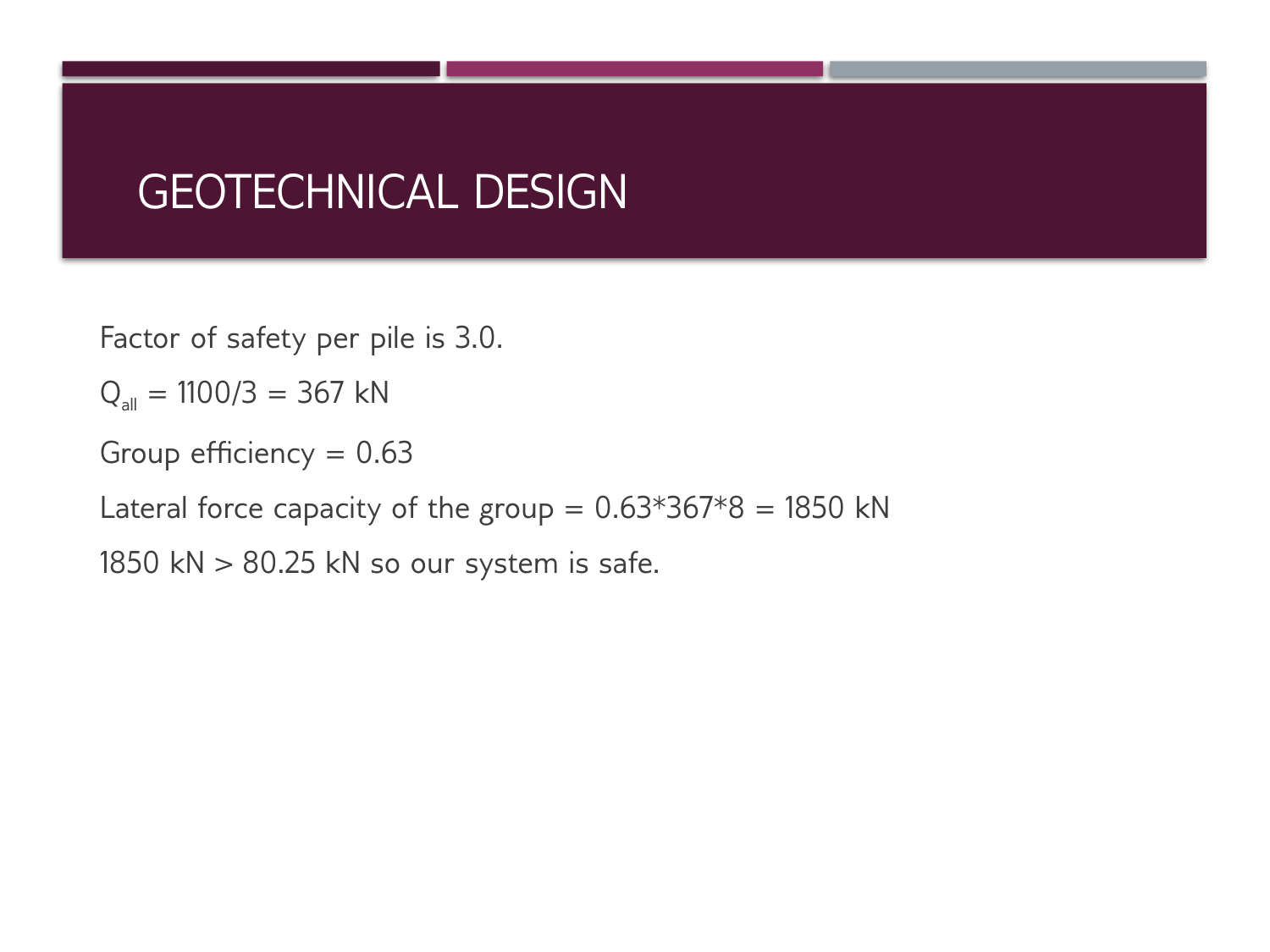

GEOTECHNICAL DESIGN
Factor of safety per pile is 3.0.
Qall = 1100/3 = 367 kN
Group efficiency = 0.63
Lateral force capacity of the group = 0.63*367*8 = 1850 kN
1850 kN > 80.25 kN so our system is safe.